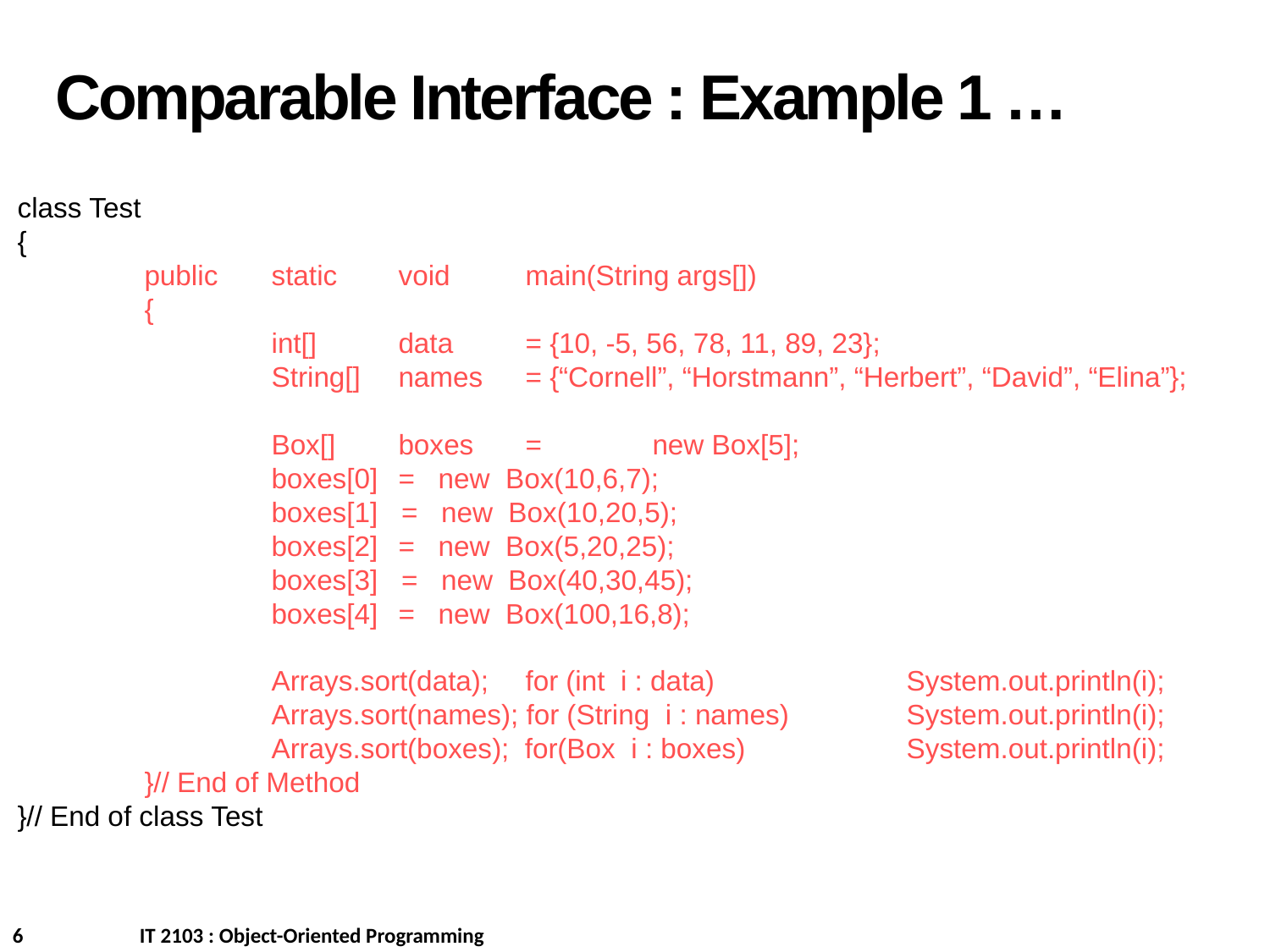

Comparable Interface : Example 1 …
class Test
{
	public	static	void	main(String args[])
	{
		int[] 	data	= {10, -5, 56, 78, 11, 89, 23};
		String[]	names	= {“Cornell”, “Horstmann”, “Herbert”, “David”, “Elina”};

		Box[] 	boxes	=	new Box[5];
		boxes[0]	=   new  Box(10,6,7);
		boxes[1]   =   new  Box(10,20,5);
		boxes[2]	=   new  Box(5,20,25);
		boxes[3]   =   new  Box(40,30,45);
		boxes[4]	=   new  Box(100,16,8);

		Arrays.sort(data);	for (int  i : data)		System.out.println(i);
		Arrays.sort(names); for (String  i : names)	System.out.println(i);
		Arrays.sort(boxes);  for(Box  i : boxes)		System.out.println(i);
	}// End of Method
}// End of class Test